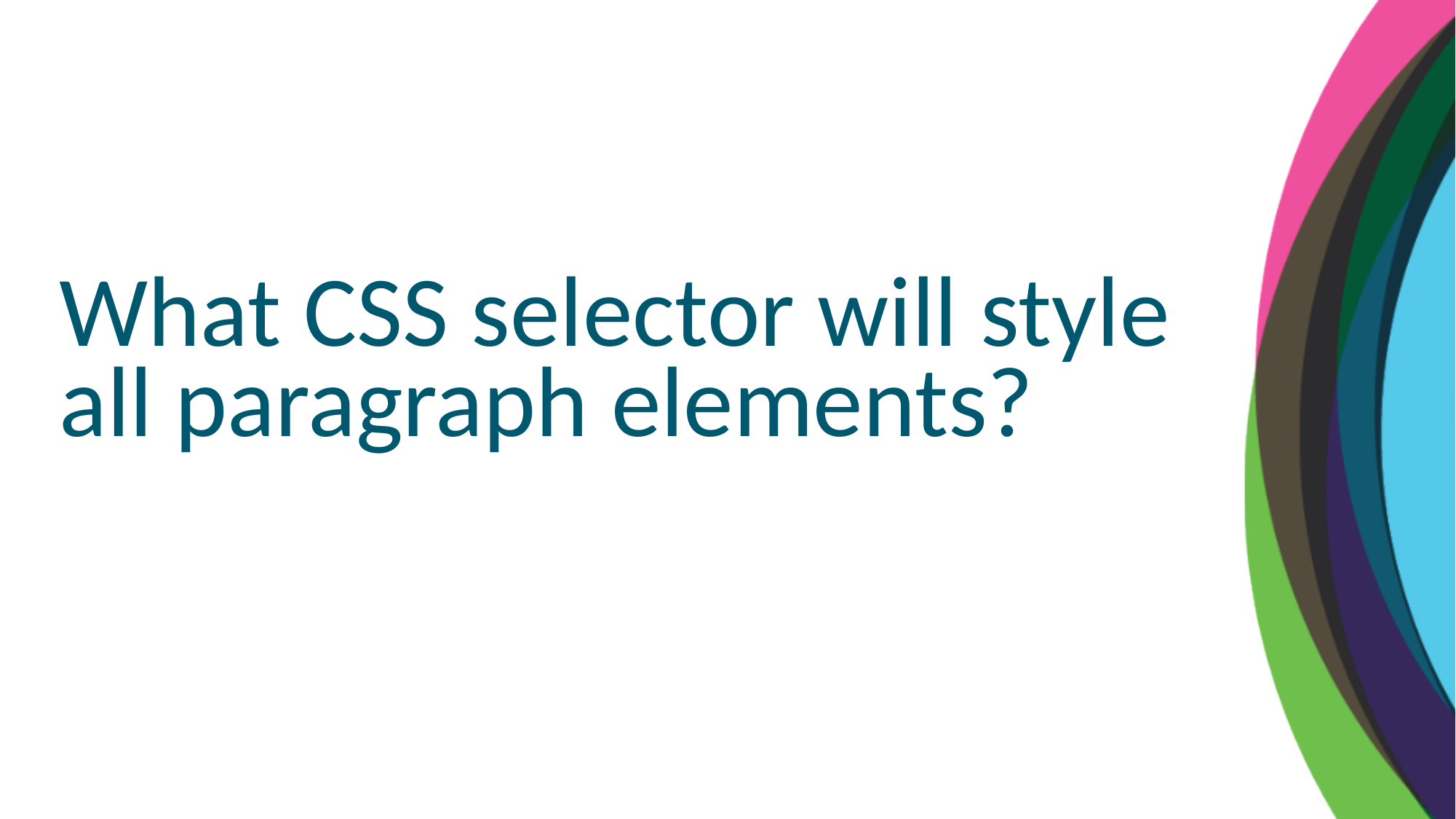

What CSS selector will style all paragraph elements?